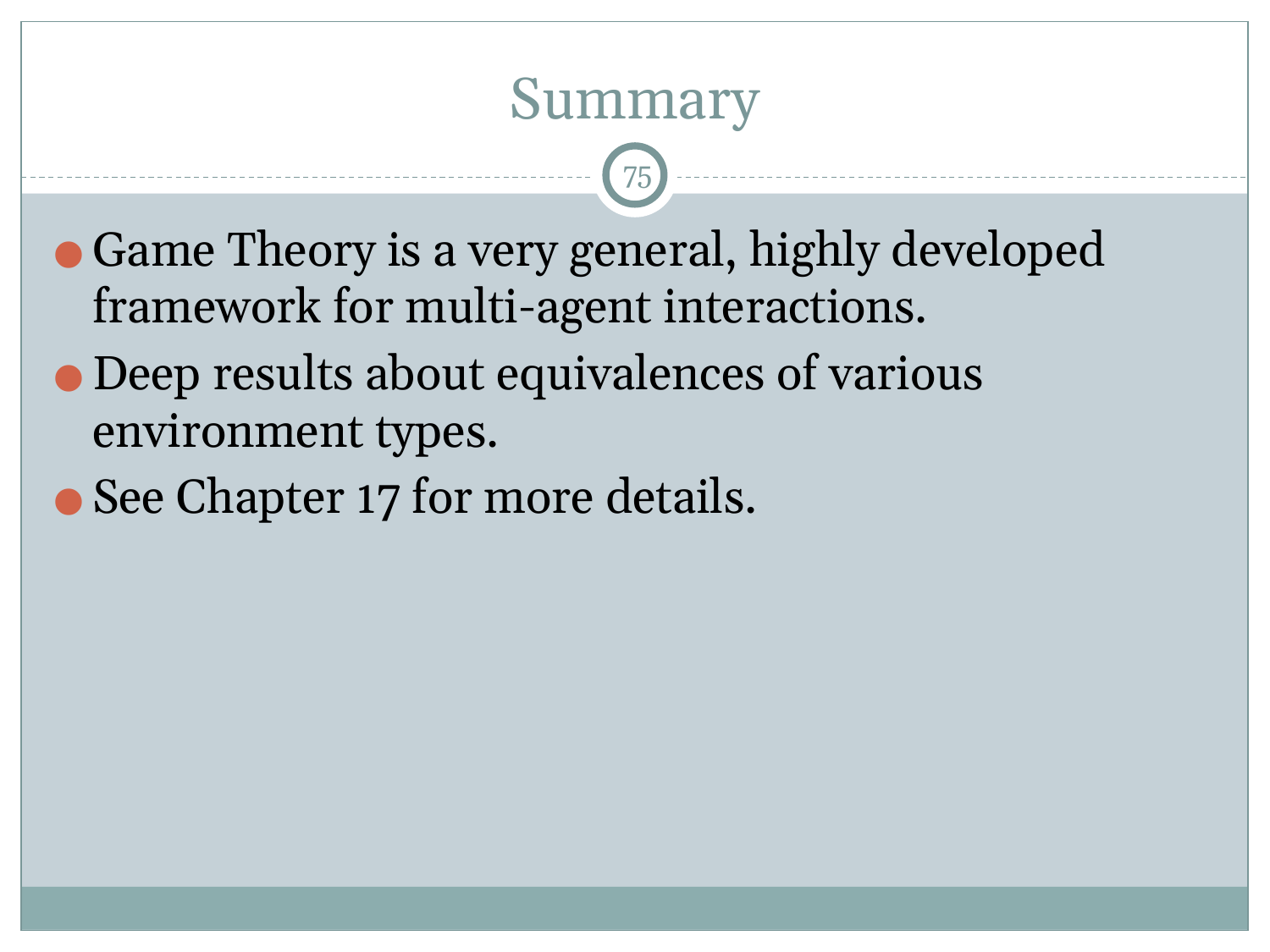

# Summary
75
Game Theory is a very general, highly developed framework for multi-agent interactions.
Deep results about equivalences of various environment types.
See Chapter 17 for more details.